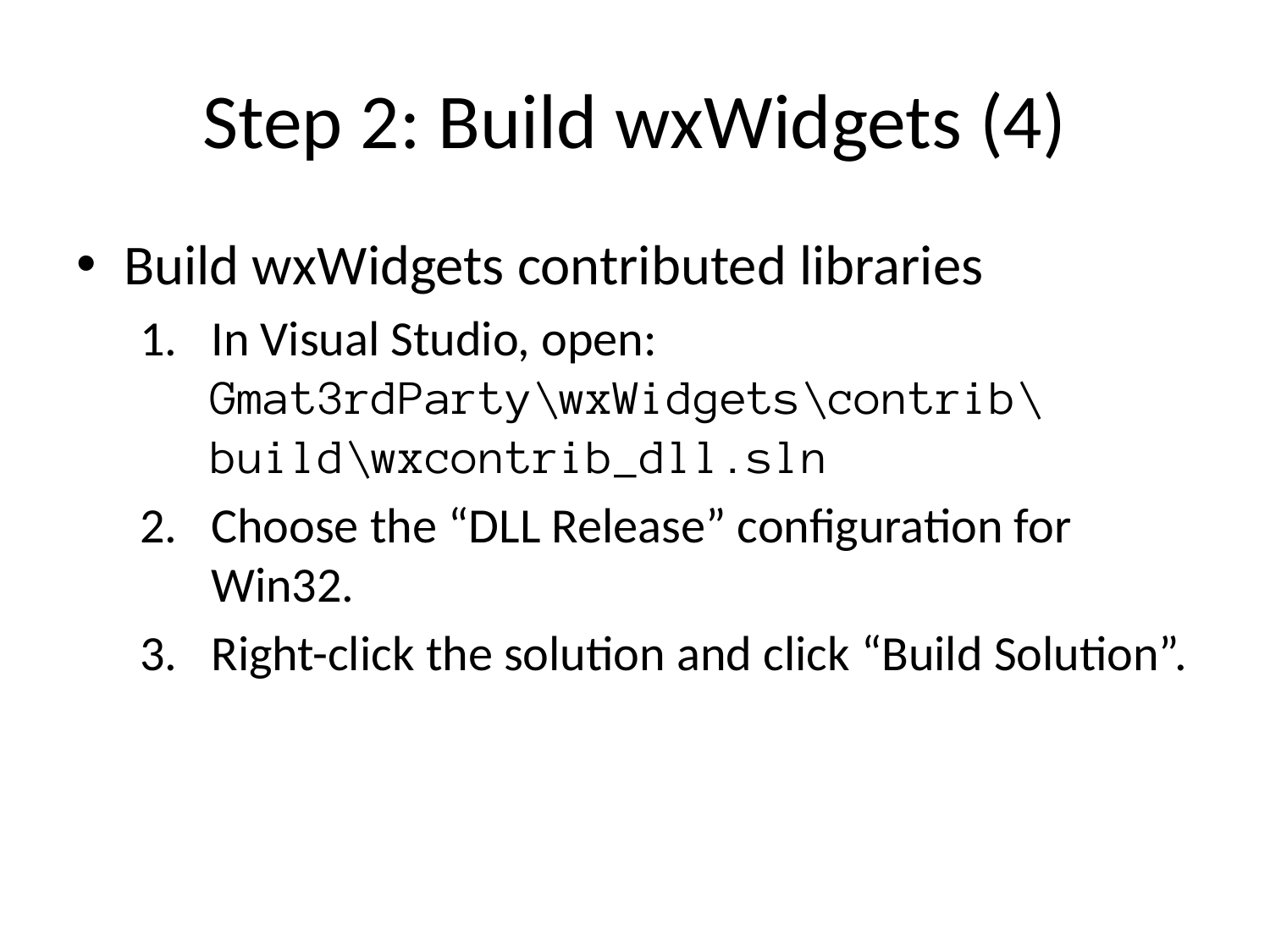

# Step 2: Build wxWidgets (4)
Build wxWidgets contributed libraries
In Visual Studio, open:
Gmat3rdParty\wxWidgets\contrib\build\wxcontrib_dll.sln
Choose the “DLL Release” configuration for Win32.
Right-click the solution and click “Build Solution”.